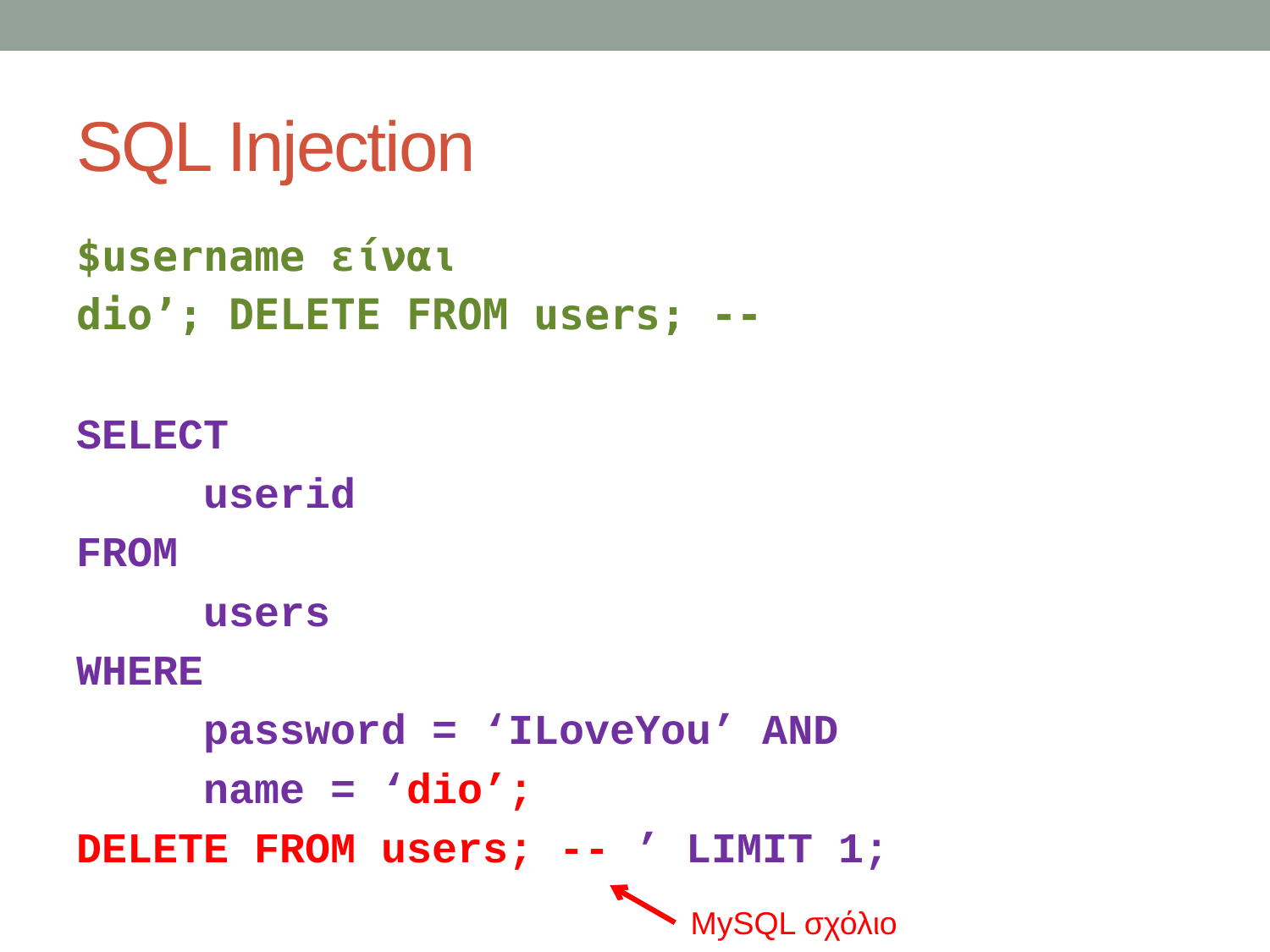

# SQL Injection
$username είναι
dio’; DELETE FROM users; --

SELECT
	userid
FROM
	users
WHERE
	password = ‘ILoveYou’ AND
	name = ‘dio’;
DELETE FROM users; -- ’ LIMIT 1;
MySQL σχόλιο